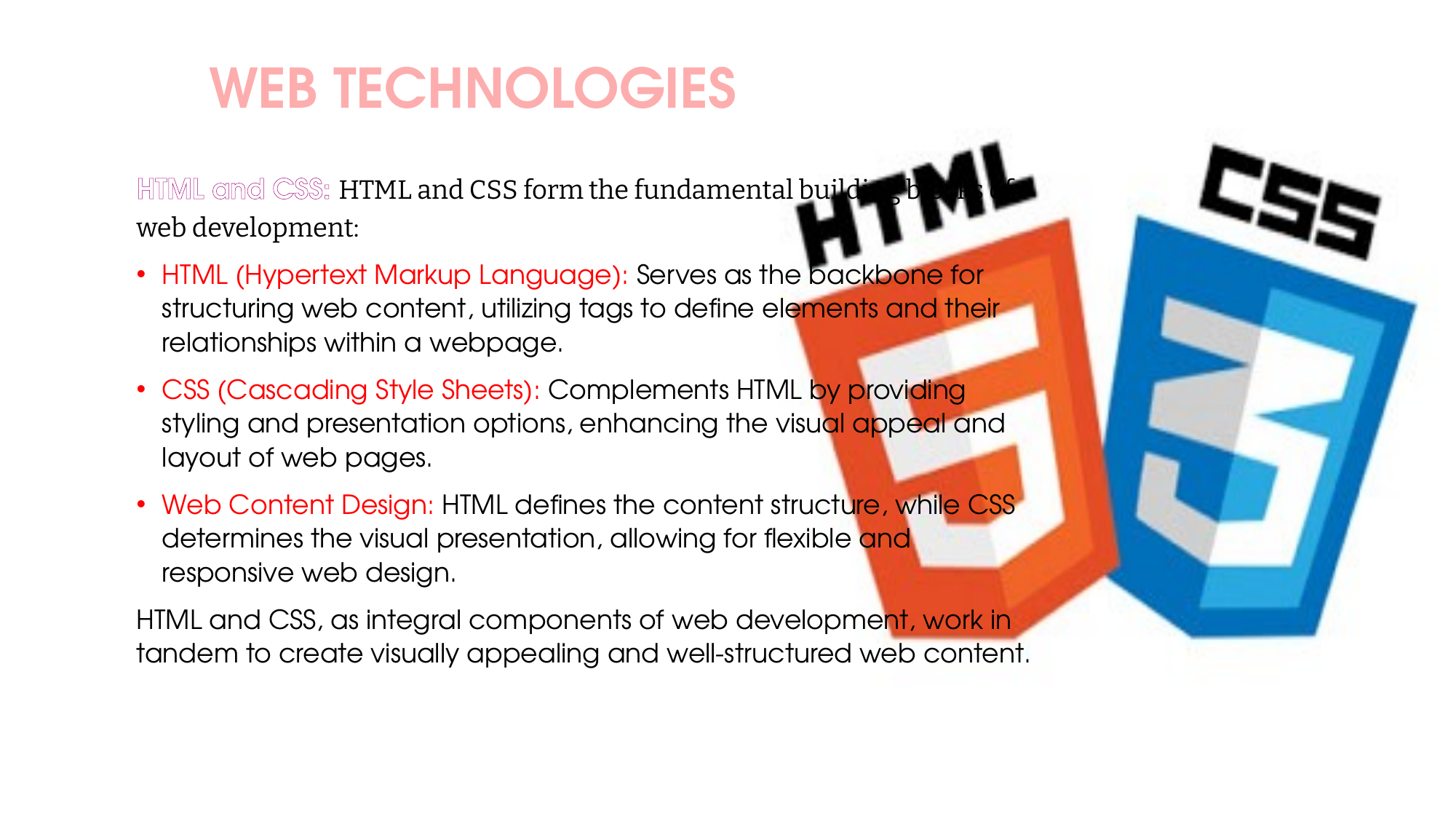

# Web Technologies
HTML and CSS: HTML and CSS form the fundamental building blocks of web development:
HTML (Hypertext Markup Language): Serves as the backbone for structuring web content, utilizing tags to define elements and their relationships within a webpage.
CSS (Cascading Style Sheets): Complements HTML by providing styling and presentation options, enhancing the visual appeal and layout of web pages.
Web Content Design: HTML defines the content structure, while CSS determines the visual presentation, allowing for flexible and responsive web design.
HTML and CSS, as integral components of web development, work in tandem to create visually appealing and well-structured web content.